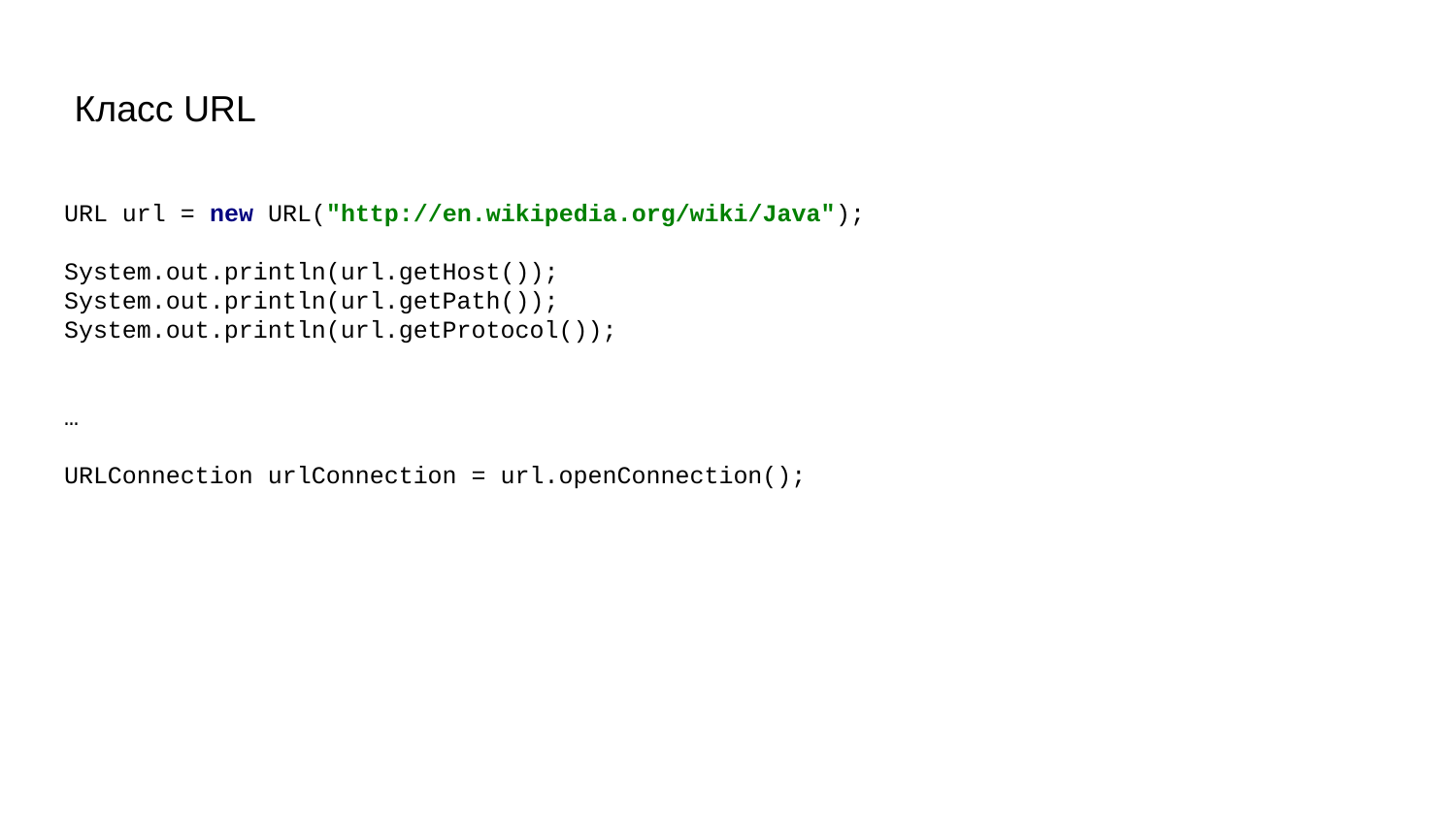

# Класс URL
URL url = new URL("http://en.wikipedia.org/wiki/Java");

System.out.println(url.getHost());
System.out.println(url.getPath());
System.out.println(url.getProtocol());

…

URLConnection urlConnection = url.openConnection();